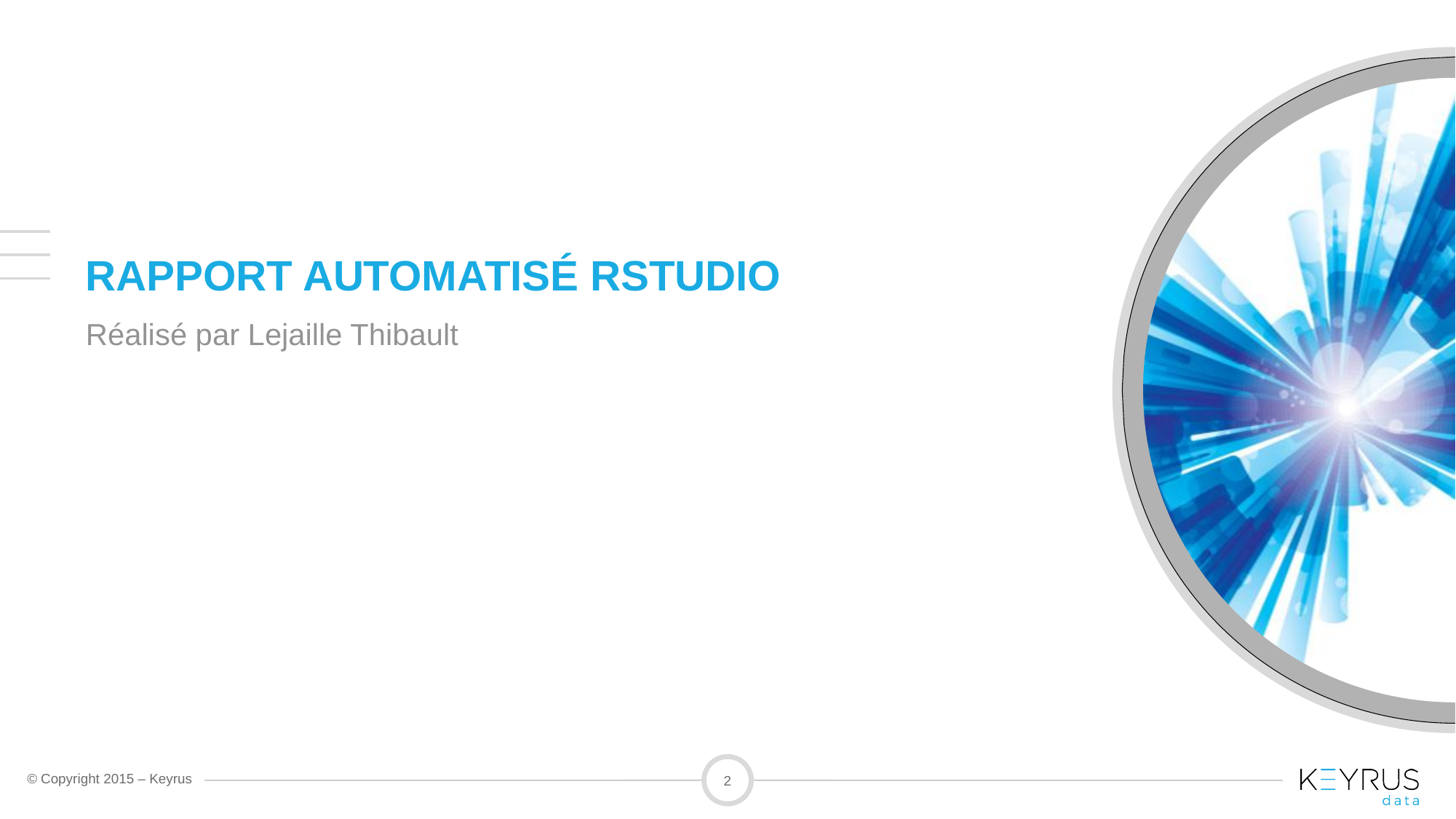

# Rapport automatisé RSTUDIO
Réalisé par Lejaille Thibault